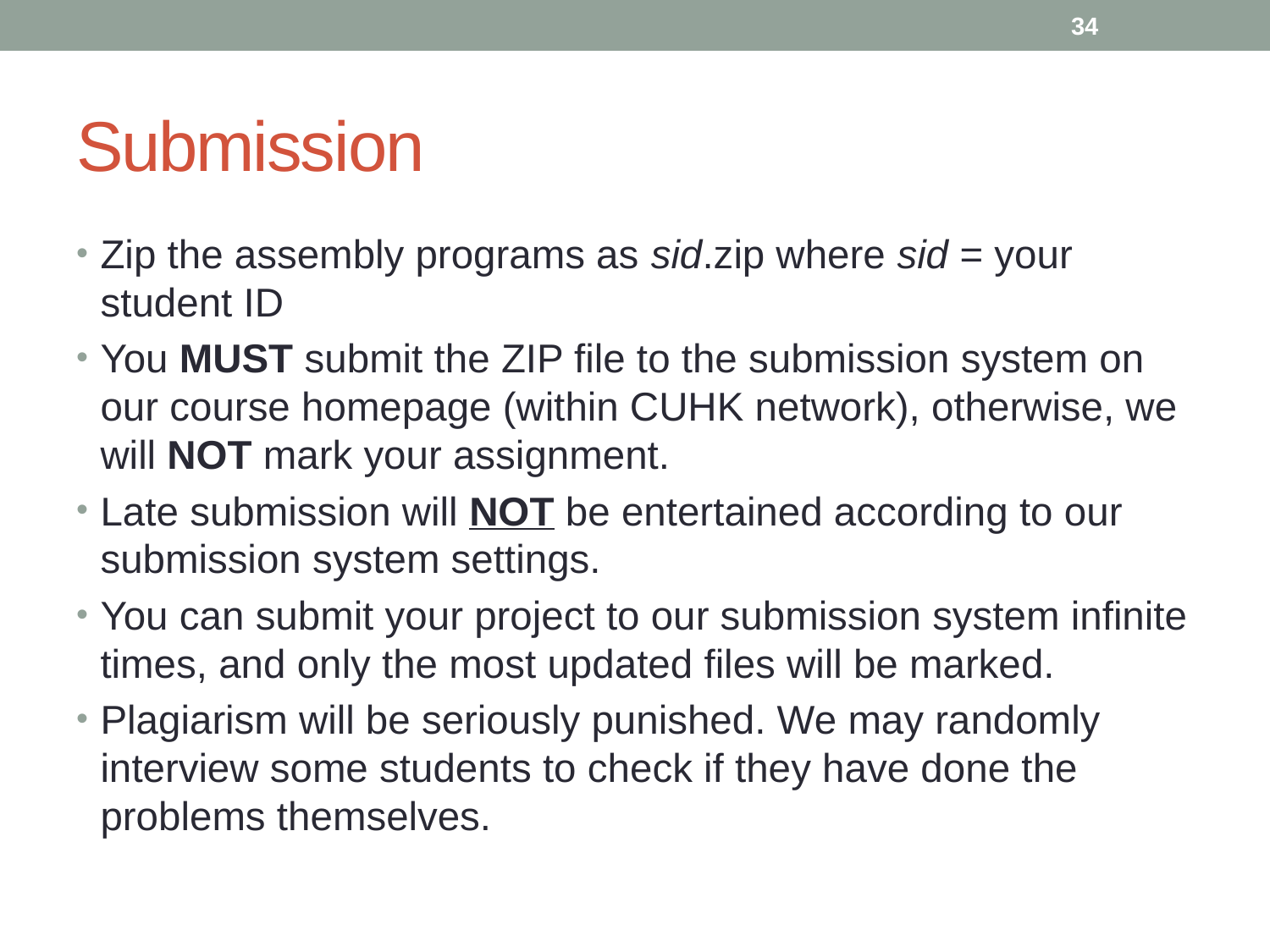

34
# Submission
Zip the assembly programs as sid.zip where sid = your student ID
You MUST submit the ZIP file to the submission system on our course homepage (within CUHK network), otherwise, we will NOT mark your assignment.
Late submission will NOT be entertained according to our submission system settings.
You can submit your project to our submission system infinite times, and only the most updated files will be marked.
Plagiarism will be seriously punished. We may randomly interview some students to check if they have done the problems themselves.